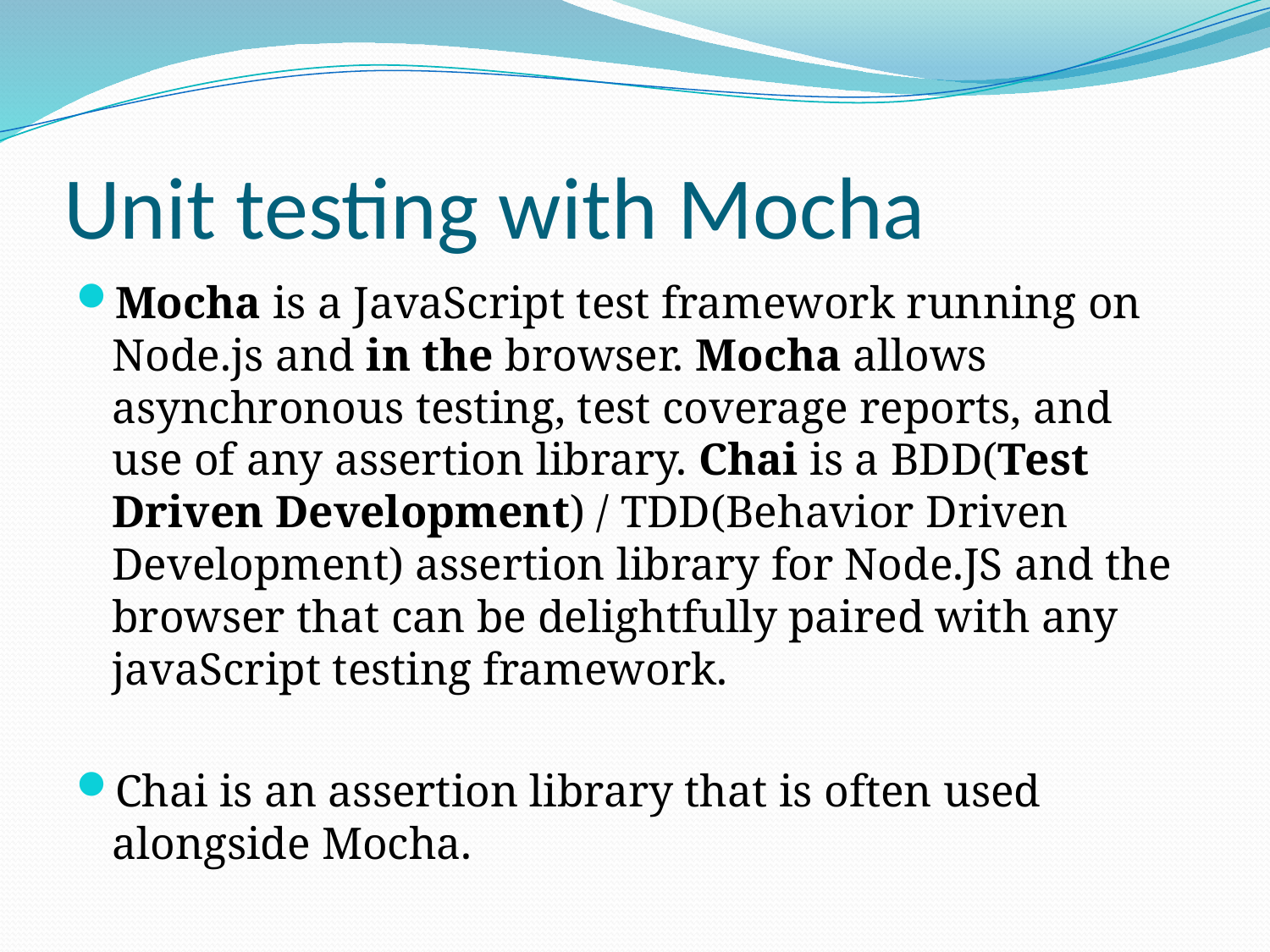

# Unit testing with Mocha
Mocha is a JavaScript test framework running on Node.js and in the browser. Mocha allows asynchronous testing, test coverage reports, and use of any assertion library. Chai is a BDD(Test Driven Development) / TDD(Behavior Driven Development) assertion library for Node.JS and the browser that can be delightfully paired with any javaScript testing framework.

Chai is an assertion library that is often used alongside Mocha.